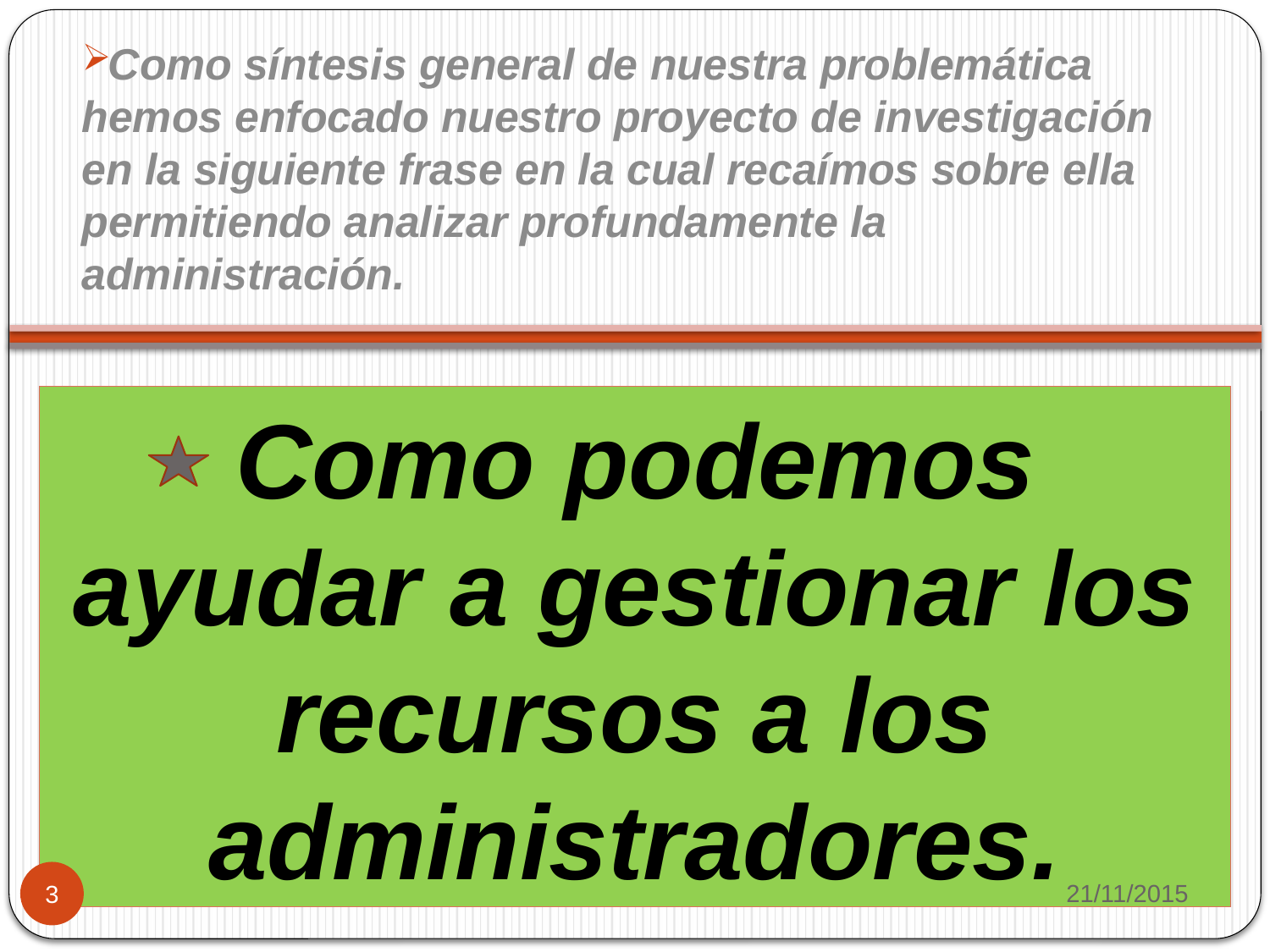

Como síntesis general de nuestra problemática hemos enfocado nuestro proyecto de investigación en la siguiente frase en la cual recaímos sobre ella permitiendo analizar profundamente la administración.
Como podemos ayudar a gestionar los recursos a los administradores.

21/11/2015
3